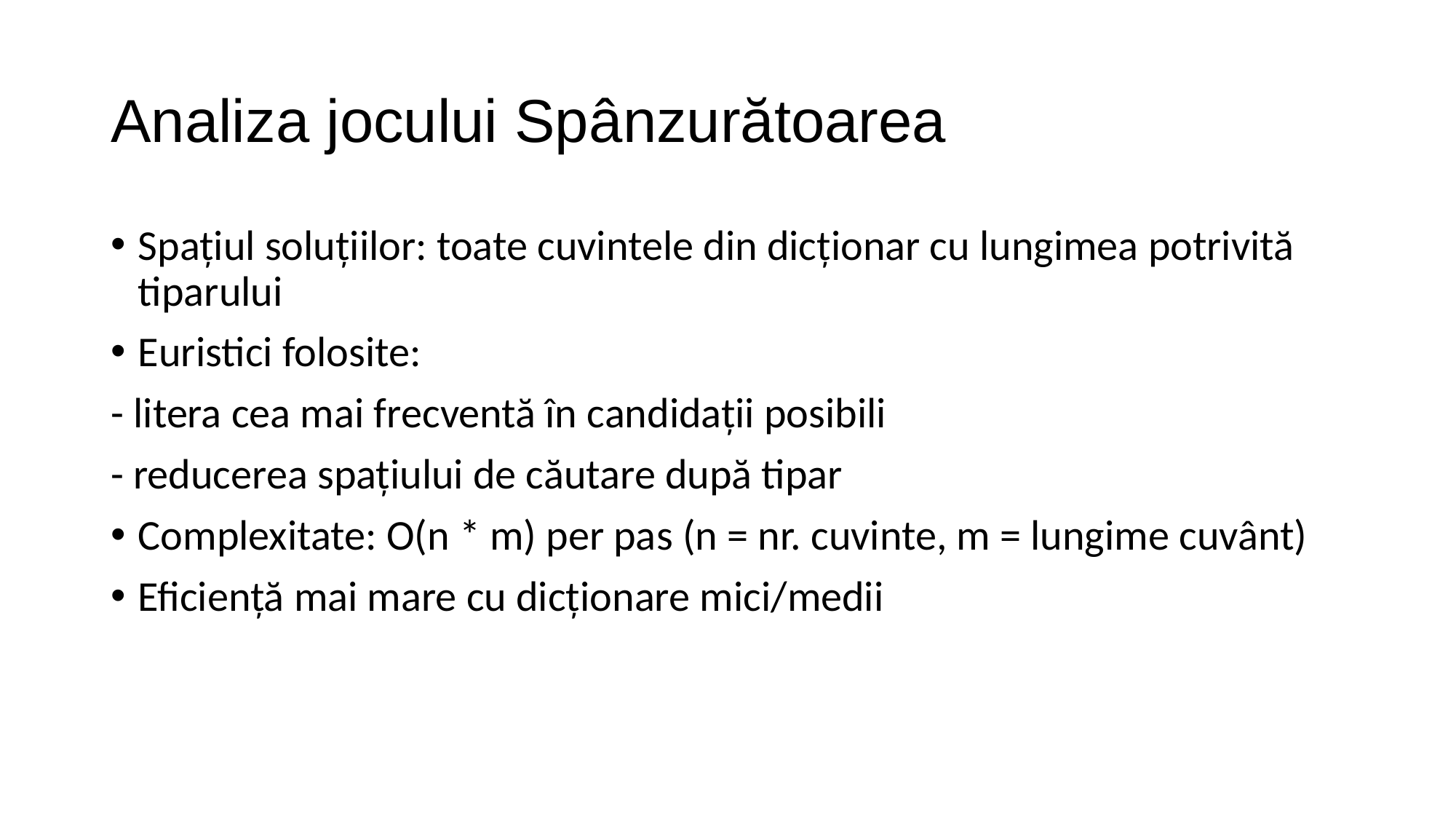

# Analiza jocului Spânzurătoarea
Spațiul soluțiilor: toate cuvintele din dicționar cu lungimea potrivită tiparului
Euristici folosite:
- litera cea mai frecventă în candidații posibili
- reducerea spațiului de căutare după tipar
Complexitate: O(n * m) per pas (n = nr. cuvinte, m = lungime cuvânt)
Eficiență mai mare cu dicționare mici/medii